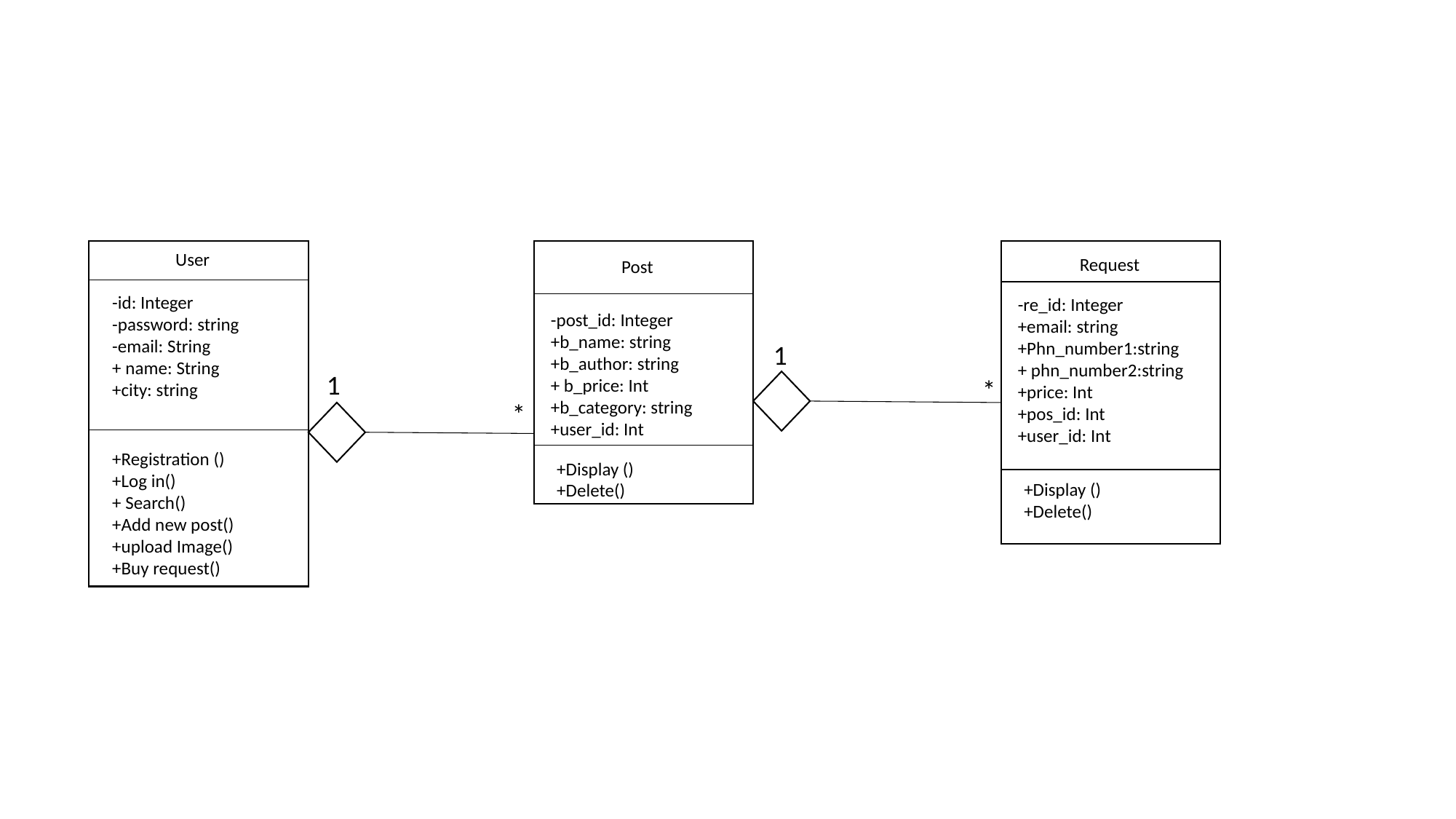

User
Request
Post
-id: Integer
-password: string
-email: String
+ name: String
+city: string
-re_id: Integer
+email: string
+Phn_number1:string
+ phn_number2:string
+price: Int
+pos_id: Int
+user_id: Int
-post_id: Integer
+b_name: string
+b_author: string
+ b_price: Int
+b_category: string
+user_id: Int

1
1
*

*

+Registration ()
+Log in()
+ Search()
+Add new post()
+upload Image()
+Buy request()
+Display ()
+Delete()

+Display ()
+Delete()